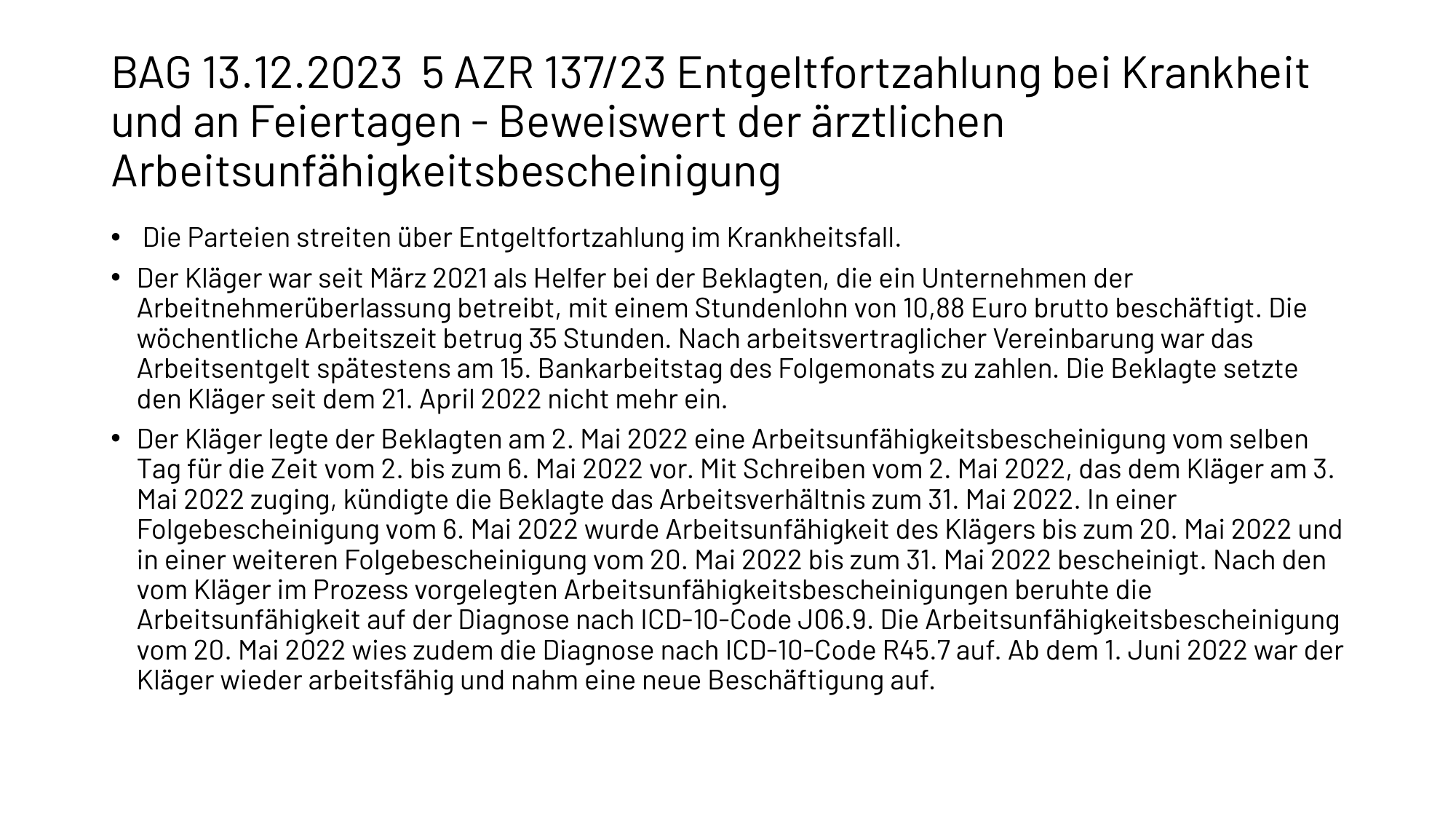

# BAG 13.12.2023  5 AZR 137/23 Entgeltfortzahlung bei Krankheit und an Feiertagen - Beweiswert der ärztlichen Arbeitsunfähigkeitsbescheinigung
 Die Parteien streiten über Entgeltfortzahlung im Krankheitsfall.
Der Kläger war seit März 2021 als Helfer bei der Beklagten, die ein Unternehmen der Arbeitnehmerüberlassung betreibt, mit einem Stundenlohn von 10,88 Euro brutto beschäftigt. Die wöchentliche Arbeitszeit betrug 35 Stunden. Nach arbeitsvertraglicher Vereinbarung war das Arbeitsentgelt spätestens am 15. Bankarbeitstag des Folgemonats zu zahlen. Die Beklagte setzte den Kläger seit dem 21. April 2022 nicht mehr ein.
Der Kläger legte der Beklagten am 2. Mai 2022 eine Arbeitsunfähigkeitsbescheinigung vom selben Tag für die Zeit vom 2. bis zum 6. Mai 2022 vor. Mit Schreiben vom 2. Mai 2022, das dem Kläger am 3. Mai 2022 zuging, kündigte die Beklagte das Arbeitsverhältnis zum 31. Mai 2022. In einer Folgebescheinigung vom 6. Mai 2022 wurde Arbeitsunfähigkeit des Klägers bis zum 20. Mai 2022 und in einer weiteren Folgebescheinigung vom 20. Mai 2022 bis zum 31. Mai 2022 bescheinigt. Nach den vom Kläger im Prozess vorgelegten Arbeitsunfähigkeitsbescheinigungen beruhte die Arbeitsunfähigkeit auf der Diagnose nach ICD-10-Code J06.9. Die Arbeitsunfähigkeitsbescheinigung vom 20. Mai 2022 wies zudem die Diagnose nach ICD-10-Code R45.7 auf. Ab dem 1. Juni 2022 war der Kläger wieder arbeitsfähig und nahm eine neue Beschäftigung auf.